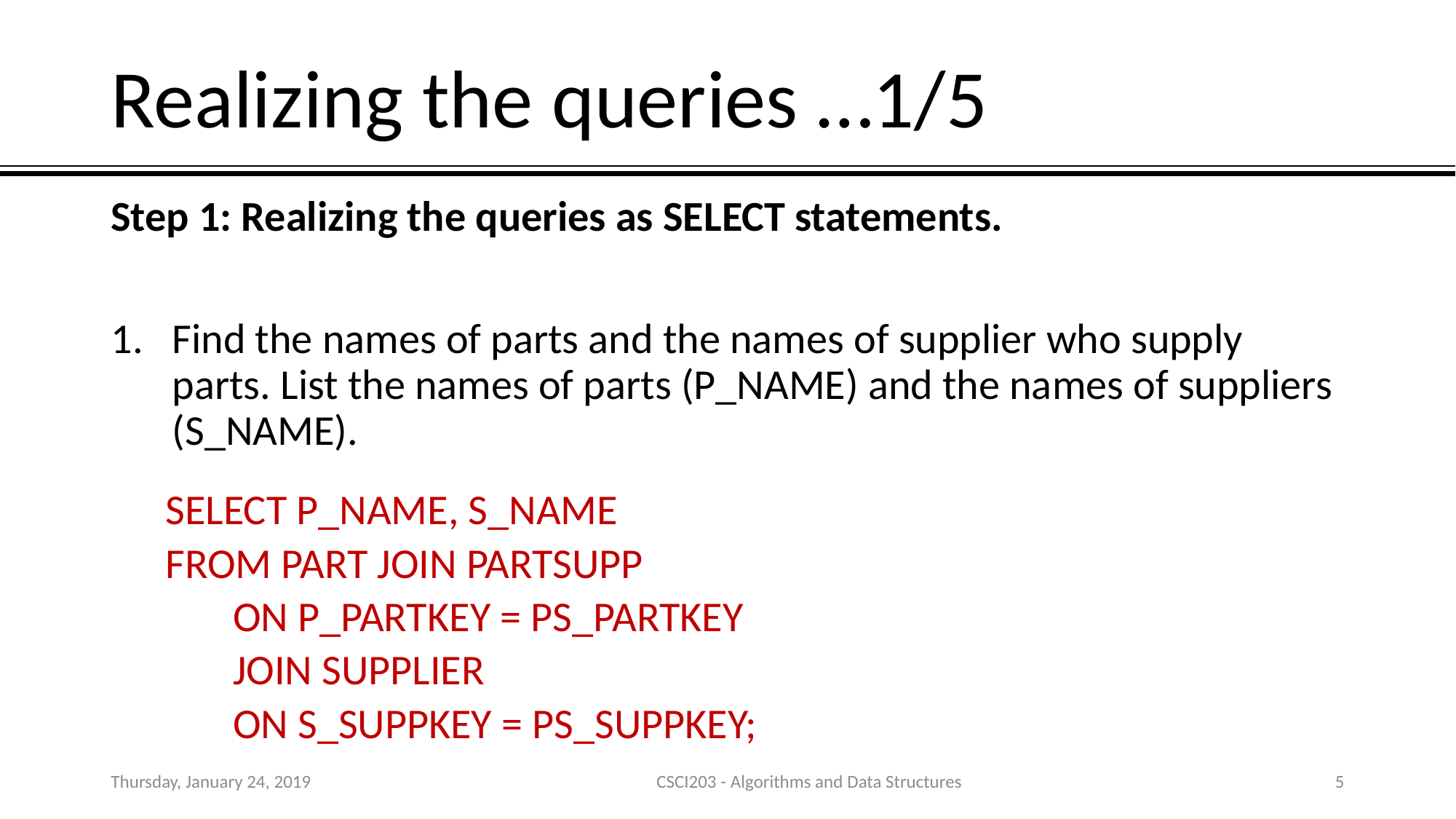

# Realizing the queries …1/5
Step 1: Realizing the queries as SELECT statements.

Find the names of parts and the names of supplier who supply parts. List the names of parts (P_NAME) and the names of suppliers (S_NAME).

SELECT P_NAME, S_NAME
FROM PART JOIN PARTSUPP
       ON P_PARTKEY = PS_PARTKEY
       JOIN SUPPLIER
       ON S_SUPPKEY = PS_SUPPKEY;

Thursday, January 24, 2019
CSCI203 - Algorithms and Data Structures
5